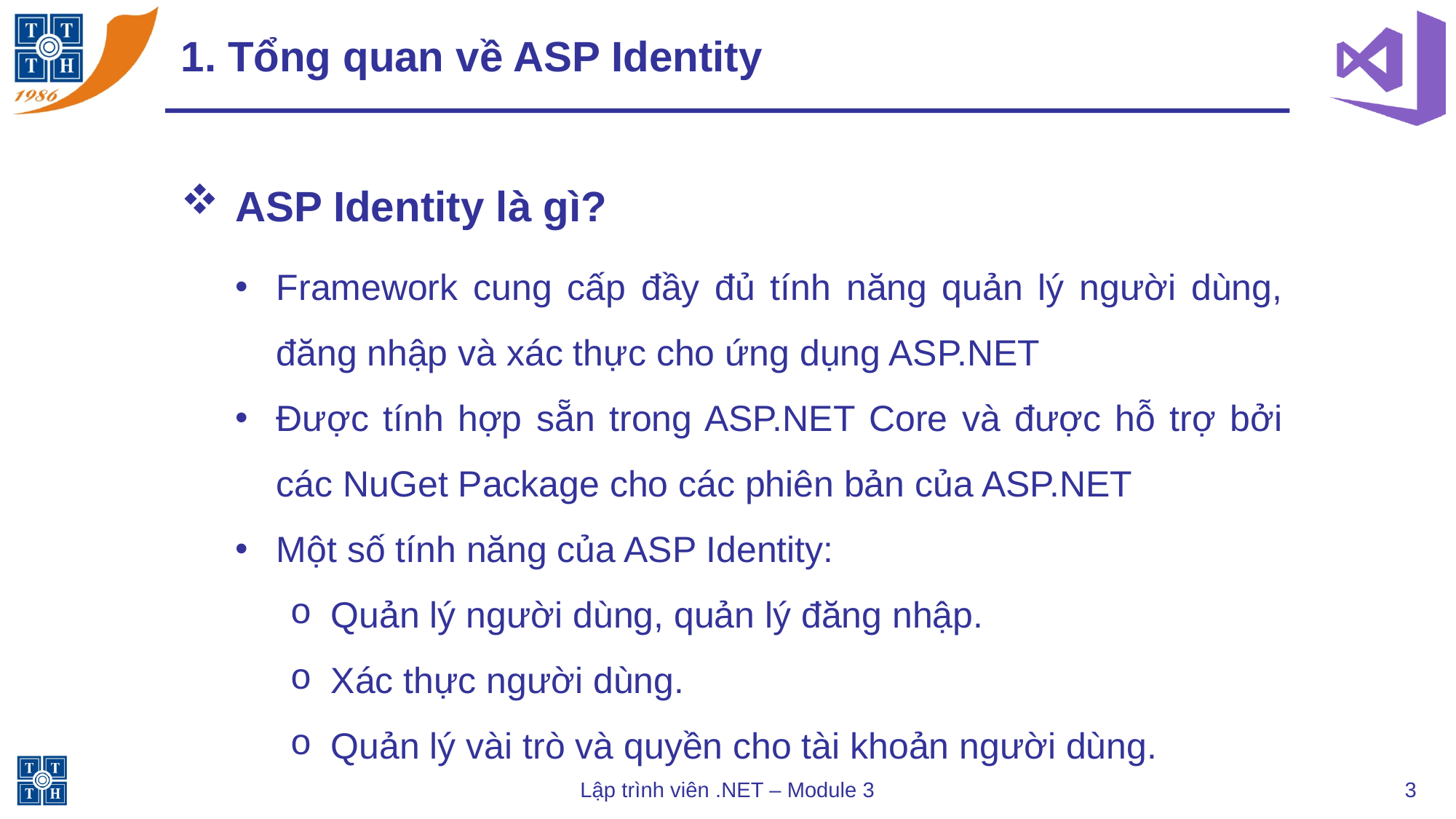

# 1. Tổng quan về ASP Identity
ASP Identity là gì?
Framework cung cấp đầy đủ tính năng quản lý người dùng, đăng nhập và xác thực cho ứng dụng ASP.NET
Được tính hợp sẵn trong ASP.NET Core và được hỗ trợ bởi các NuGet Package cho các phiên bản của ASP.NET
Một số tính năng của ASP Identity:
Quản lý người dùng, quản lý đăng nhập.
Xác thực người dùng.
Quản lý vài trò và quyền cho tài khoản người dùng.